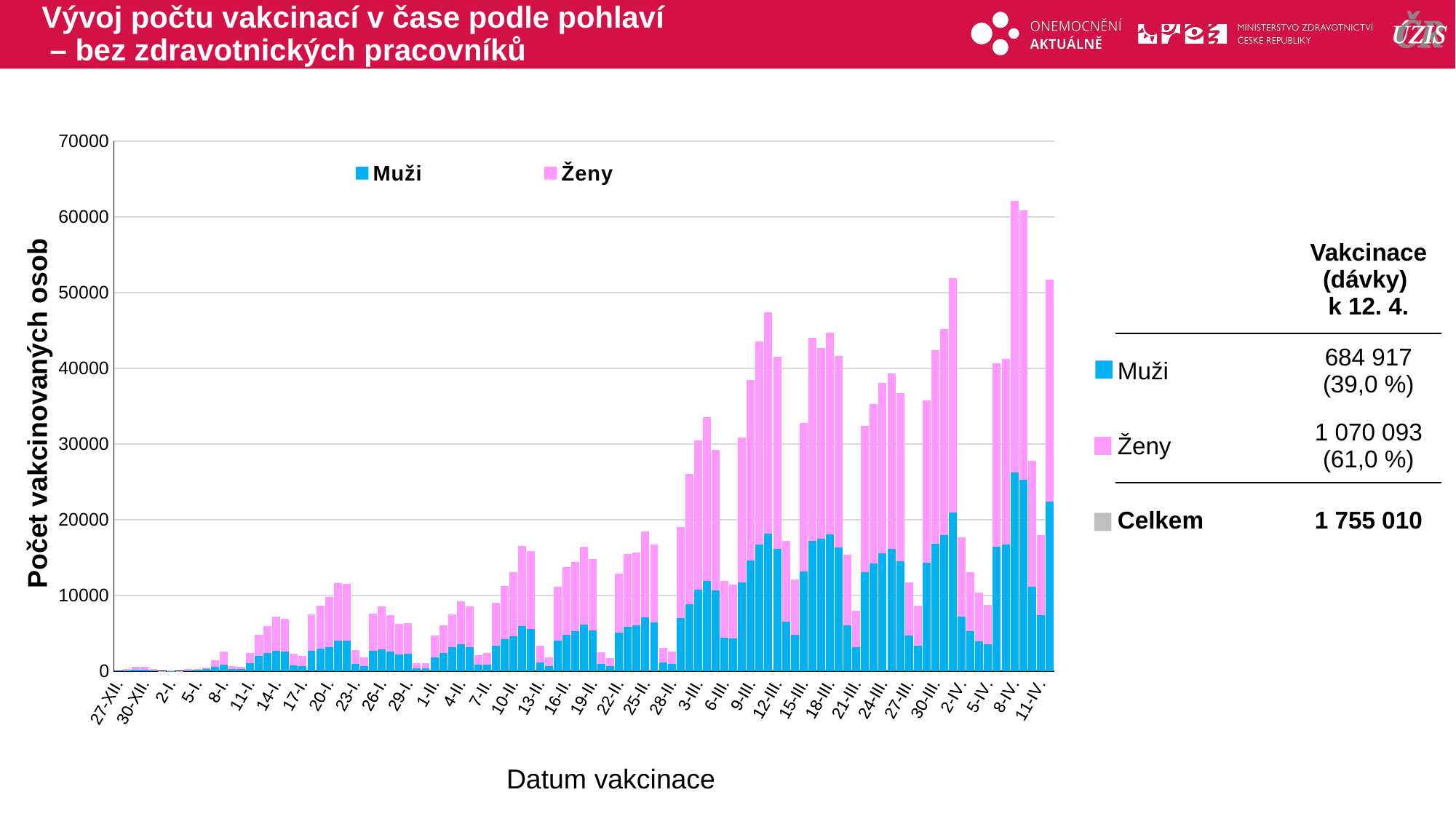

# Vývoj počtu vakcinací v čase podle pohlaví – bez zdravotnických pracovníků

### Chart

| Category | Muži | Ženy |
|---|---|---|
| 27-XII. | 70.0 | 92.0 |
| 28-XII. | 129.0 | 166.0 |
| 29-XII. | 200.0 | 395.0 |
| 30-XII. | 211.0 | 368.0 |
| 31-XII. | 127.0 | 200.0 |
| 1-I. | 8.0 | 7.0 |
| 2-I. | 23.0 | 42.0 |
| 3-I. | 18.0 | 27.0 |
| 4-I. | 111.0 | 157.0 |
| 5-I. | 159.0 | 160.0 |
| 6-I. | 249.0 | 268.0 |
| 7-I. | 550.0 | 919.0 |
| 8-I. | 866.0 | 1725.0 |
| 9-I. | 288.0 | 403.0 |
| 10-I. | 251.0 | 305.0 |
| 11-I. | 1022.0 | 1429.0 |
| 12-I. | 1992.0 | 2778.0 |
| 13-I. | 2418.0 | 3546.0 |
| 14-I. | 2721.0 | 4450.0 |
| 15-I. | 2623.0 | 4343.0 |
| 16-I. | 804.0 | 1469.0 |
| 17-I. | 718.0 | 1293.0 |
| 18-I. | 2708.0 | 4765.0 |
| 19-I. | 3012.0 | 5620.0 |
| 20-I. | 3214.0 | 6593.0 |
| 21-I. | 4067.0 | 7570.0 |
| 22-I. | 4076.0 | 7445.0 |
| 23-I. | 944.0 | 1806.0 |
| 24-I. | 689.0 | 1151.0 |
| 25-I. | 2678.0 | 4957.0 |
| 26-I. | 2922.0 | 5596.0 |
| 27-I. | 2584.0 | 4810.0 |
| 28-I. | 2227.0 | 4067.0 |
| 29-I. | 2264.0 | 4067.0 |
| 30-I. | 395.0 | 646.0 |
| 31-I. | 427.0 | 668.0 |
| 1-II. | 1842.0 | 2873.0 |
| 2-II. | 2452.0 | 3606.0 |
| 3-II. | 3192.0 | 4306.0 |
| 4-II. | 3602.0 | 5591.0 |
| 5-II. | 3184.0 | 5394.0 |
| 6-II. | 873.0 | 1281.0 |
| 7-II. | 861.0 | 1510.0 |
| 8-II. | 3360.0 | 5643.0 |
| 9-II. | 4227.0 | 7017.0 |
| 10-II. | 4583.0 | 8509.0 |
| 11-II. | 5973.0 | 10534.0 |
| 12-II. | 5622.0 | 10264.0 |
| 13-II. | 1174.0 | 2187.0 |
| 14-II. | 677.0 | 1148.0 |
| 15-II. | 4039.0 | 7075.0 |
| 16-II. | 4774.0 | 8936.0 |
| 17-II. | 5259.0 | 9124.0 |
| 18-II. | 6109.0 | 10316.0 |
| 19-II. | 5397.0 | 9391.0 |
| 20-II. | 931.0 | 1529.0 |
| 21-II. | 663.0 | 1087.0 |
| 22-II. | 5054.0 | 7863.0 |
| 23-II. | 5876.0 | 9589.0 |
| 24-II. | 6067.0 | 9607.0 |
| 25-II. | 7111.0 | 11319.0 |
| 26-II. | 6486.0 | 10290.0 |
| 27-II. | 1166.0 | 1886.0 |
| 28-II. | 921.0 | 1631.0 |
| 1-III. | 7053.0 | 11957.0 |
| 2-III. | 8820.0 | 17233.0 |
| 3-III. | 10732.0 | 19762.0 |
| 4-III. | 11949.0 | 21581.0 |
| 5-III. | 10680.0 | 18558.0 |
| 6-III. | 4467.0 | 7446.0 |
| 7-III. | 4309.0 | 7090.0 |
| 8-III. | 11753.0 | 19085.0 |
| 9-III. | 14621.0 | 23819.0 |
| 10-III. | 16706.0 | 26856.0 |
| 11-III. | 18212.0 | 29167.0 |
| 12-III. | 16199.0 | 25357.0 |
| 13-III. | 6554.0 | 10635.0 |
| 14-III. | 4768.0 | 7364.0 |
| 15-III. | 13219.0 | 19575.0 |
| 16-III. | 17191.0 | 26867.0 |
| 17-III. | 17514.0 | 25149.0 |
| 18-III. | 18109.0 | 26623.0 |
| 19-III. | 16347.0 | 25249.0 |
| 20-III. | 6054.0 | 9319.0 |
| 21-III. | 3145.0 | 4877.0 |
| 22-III. | 13069.0 | 19381.0 |
| 23-III. | 14270.0 | 20985.0 |
| 24-III. | 15596.0 | 22497.0 |
| 25-III. | 16111.0 | 23241.0 |
| 26-III. | 14485.0 | 22218.0 |
| 27-III. | 4702.0 | 6979.0 |
| 28-III. | 3398.0 | 5289.0 |
| 29-III. | 14292.0 | 21493.0 |
| 30-III. | 16824.0 | 25600.0 |
| 31-III. | 17958.0 | 27204.0 |
| 1-IV. | 20918.0 | 30974.0 |
| 2-IV. | 7245.0 | 10478.0 |
| 3-IV. | 5273.0 | 7833.0 |
| 4-IV. | 3917.0 | 6467.0 |
| 5-IV. | 3572.0 | 5163.0 |
| 6-IV. | 16448.0 | 24224.0 |
| 7-IV. | 16761.0 | 24536.0 |
| 8-IV. | 26243.0 | 35849.0 |
| 9-IV. | 25300.0 | 35599.0 |
| 10-IV. | 11118.0 | 16672.0 |
| 11-IV. | 7398.0 | 10624.0 |
| 12-IV. | 22377.0 | 29409.0 |
|  | Vakcinace (dávky) k 12. 4. |
| --- | --- |
| Muži | 684 917 (39,0 %) |
| Ženy | 1 070 093 (61,0 %) |
| Celkem | 1 755 010 |

Počet vakcinovaných osob

Datum vakcinace